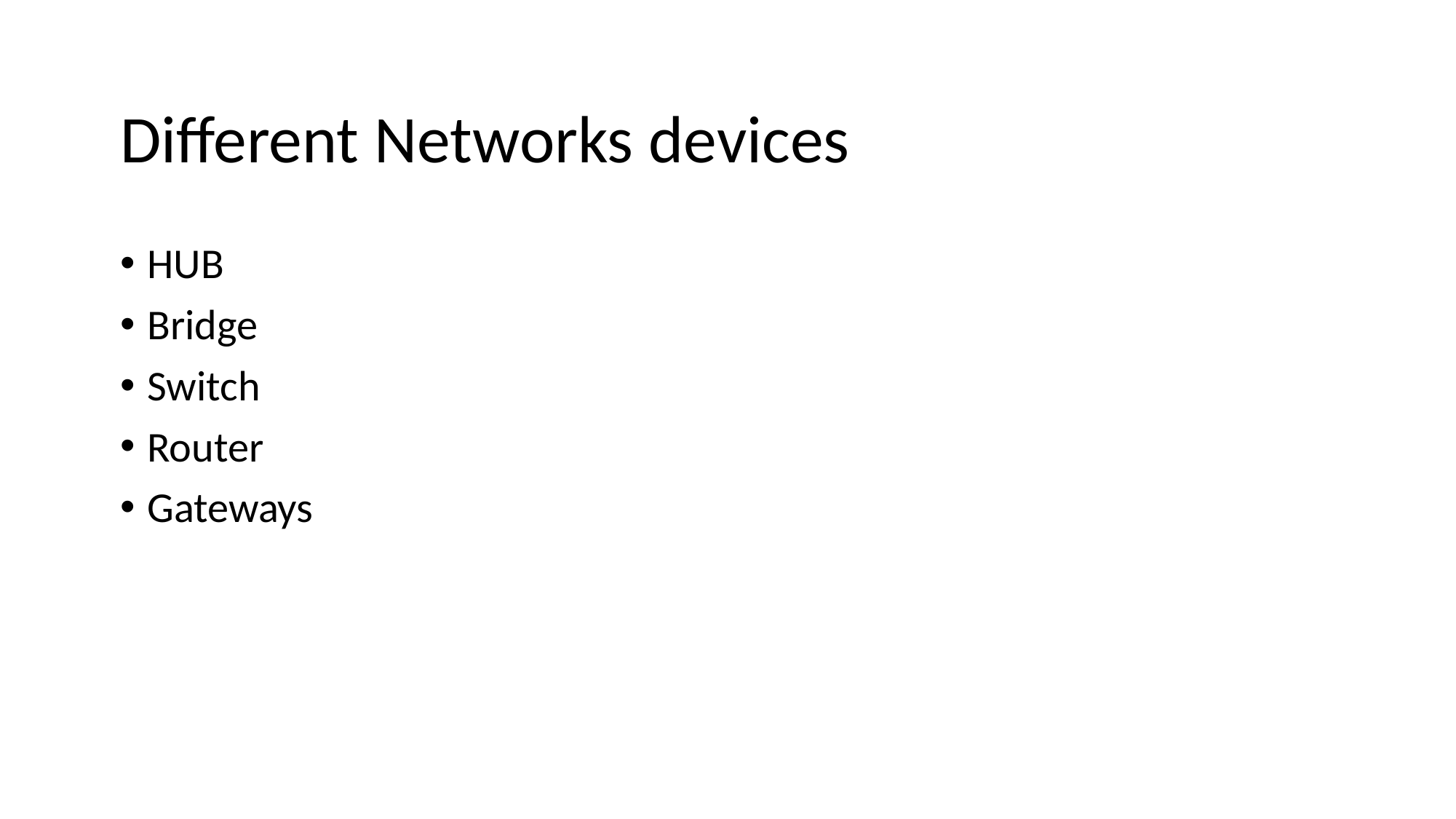

# Different Networks devices
HUB
Bridge
Switch
Router
Gateways